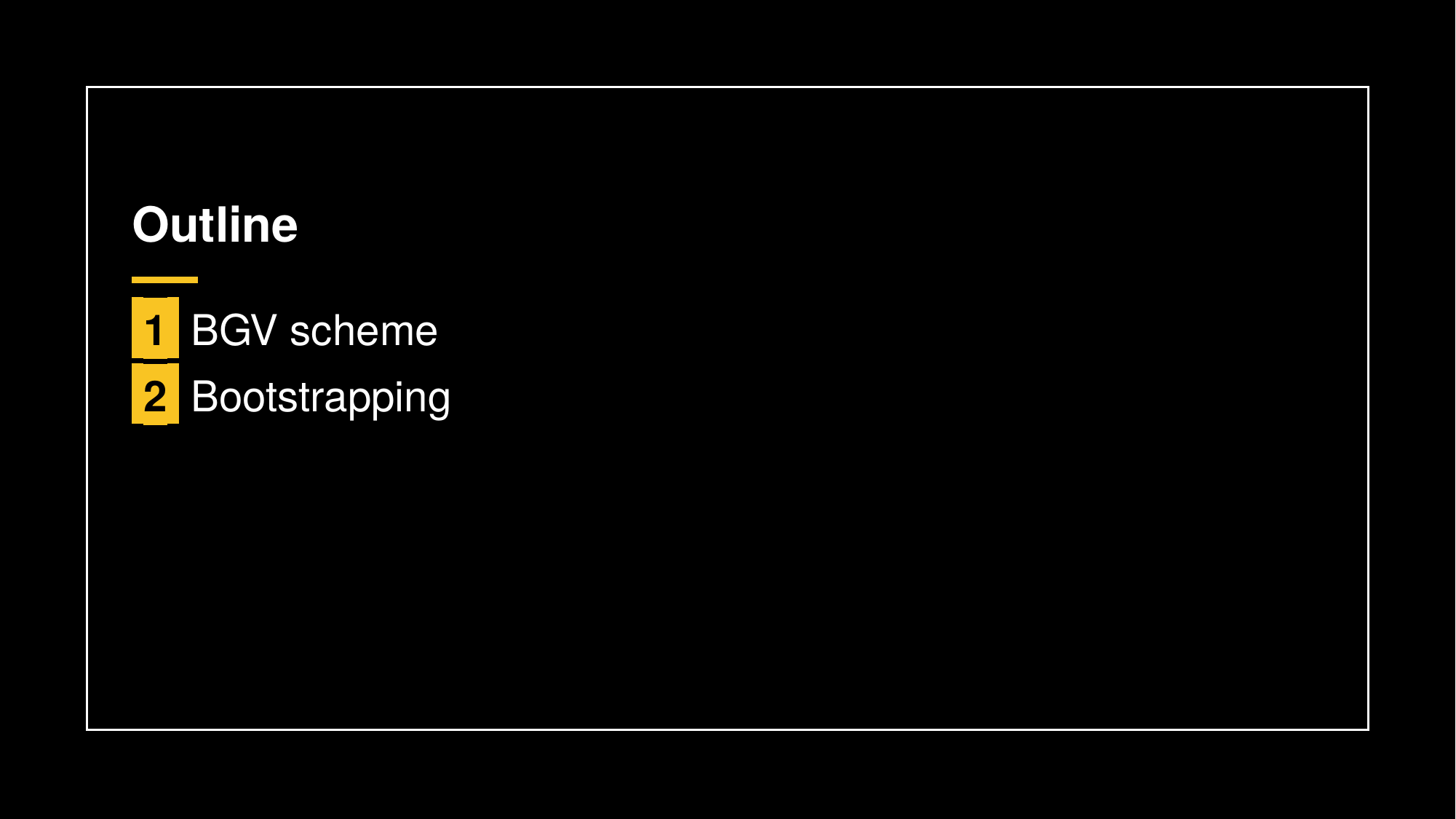

# Outline
 1  BGV scheme
 2  Bootstrapping